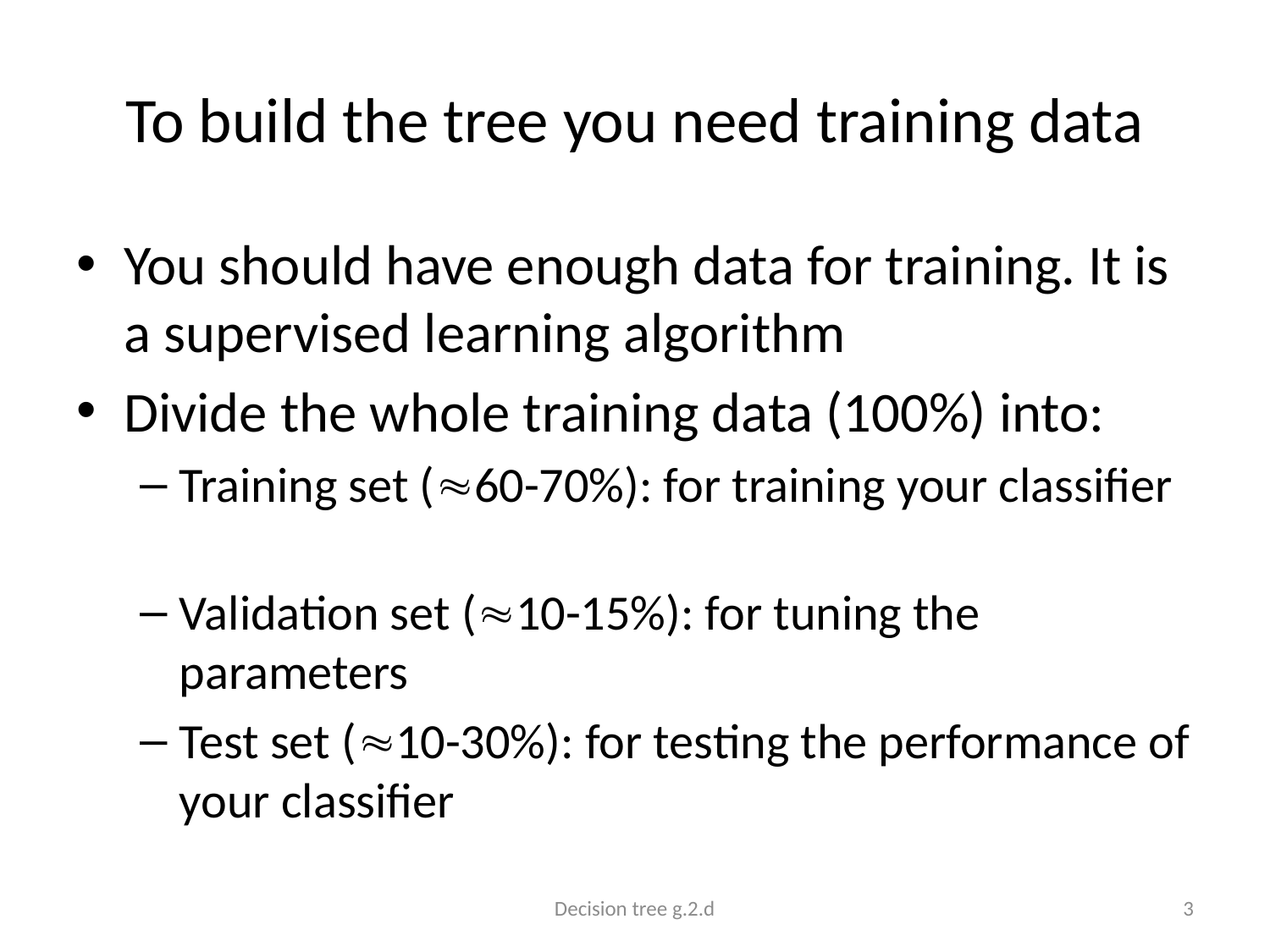

# To build the tree you need training data
You should have enough data for training. It is a supervised learning algorithm
Divide the whole training data (100%) into:
Training set (≈60-70%): for training your classifier
Validation set (≈10-15%): for tuning the parameters
Test set (≈10-30%): for testing the performance of your classifier

Decision tree g.2.d
3